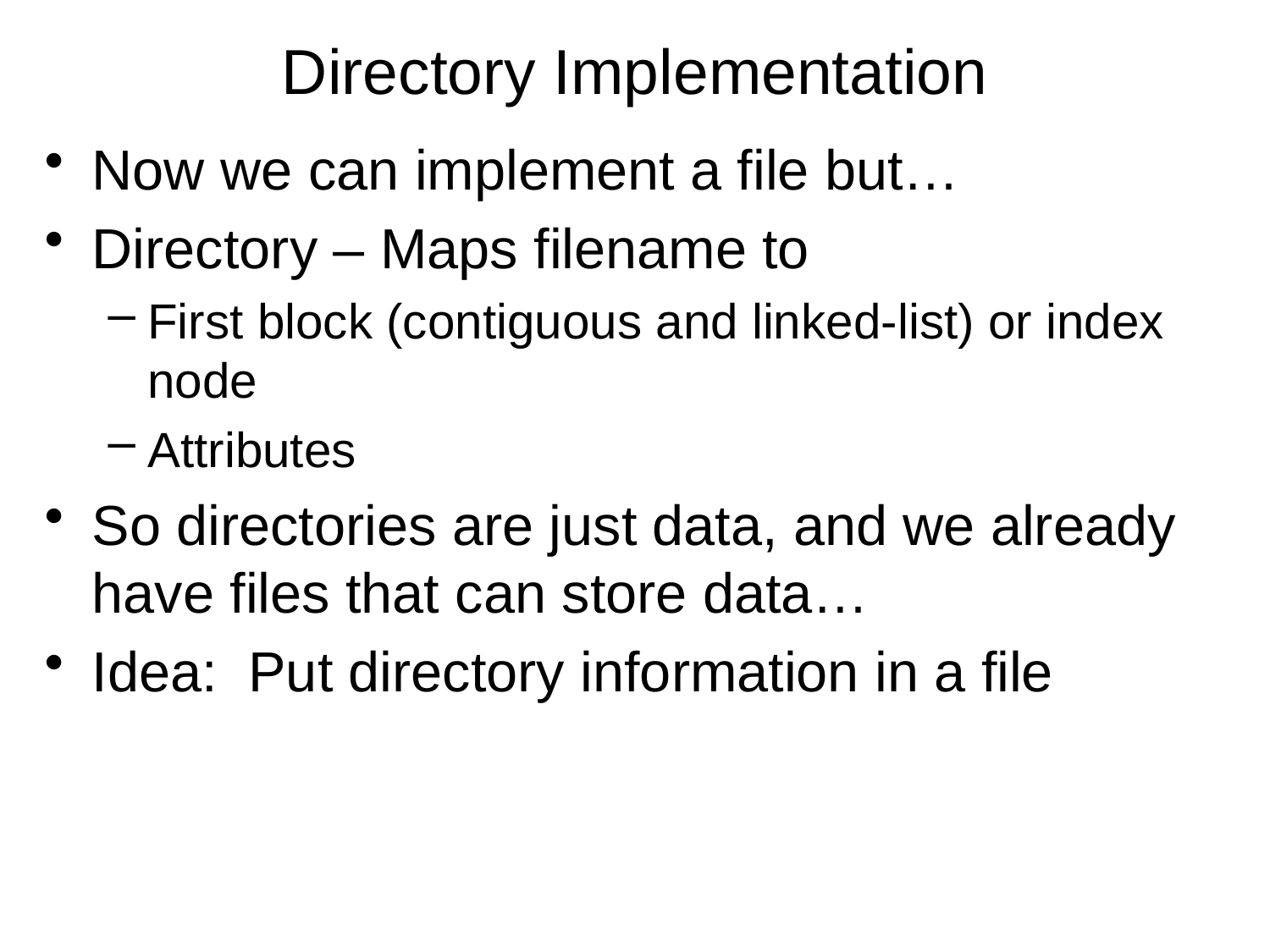

# Directory Implementation
Now we can implement a file but…
Directory – Maps filename to
First block (contiguous and linked-list) or index node
Attributes
So directories are just data, and we already have files that can store data…
Idea:  Put directory information in a file